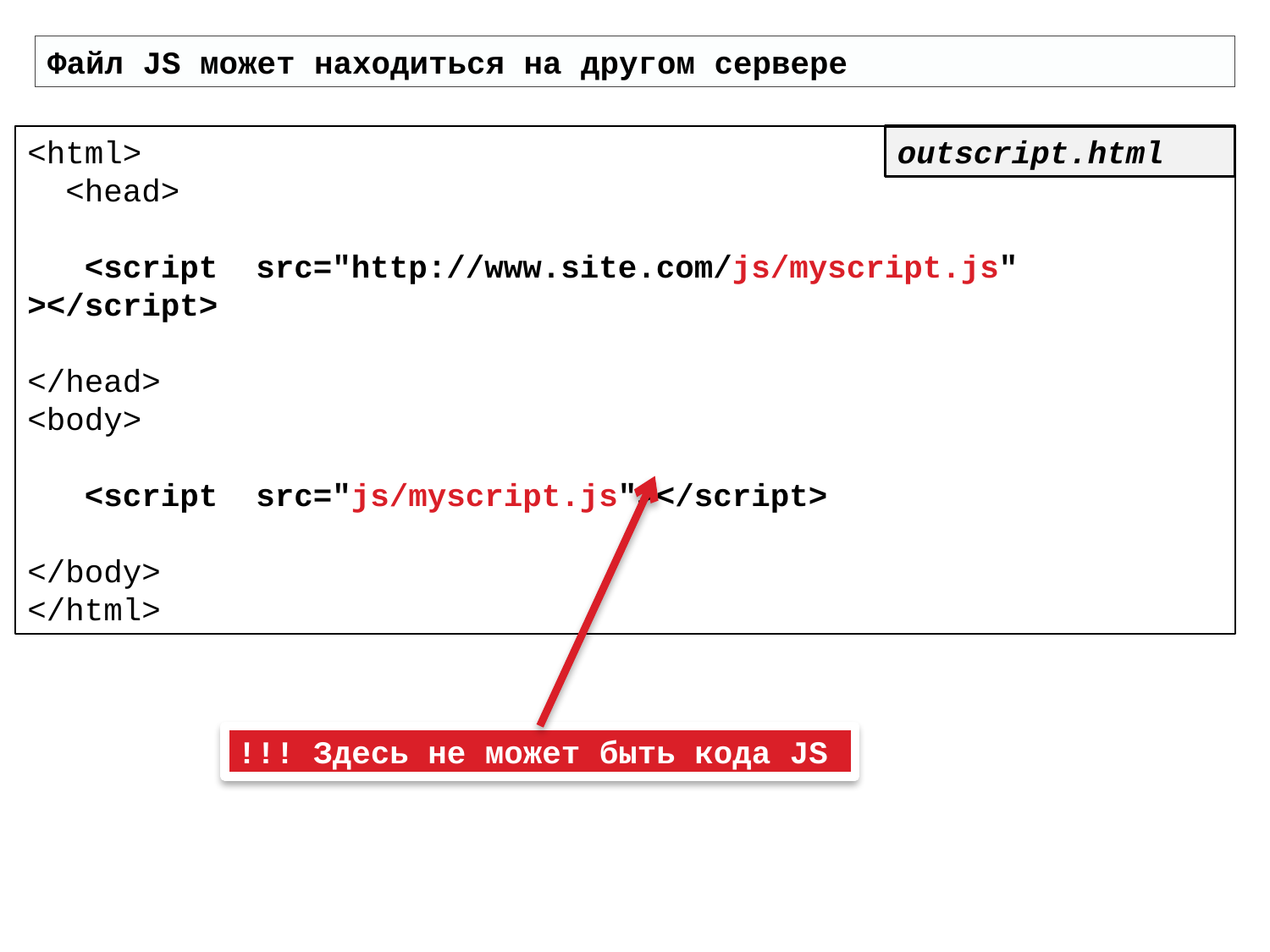

Файл JS может находиться на другом сервере
<html>
  <head>

   <script  src="http://www.site.com/js/myscript.js" ></script>

</head>
<body>

   <script  src="js/myscript.js"></script>

</body>
</html>
outscript.html
!!! Здесь не может быть кода JS